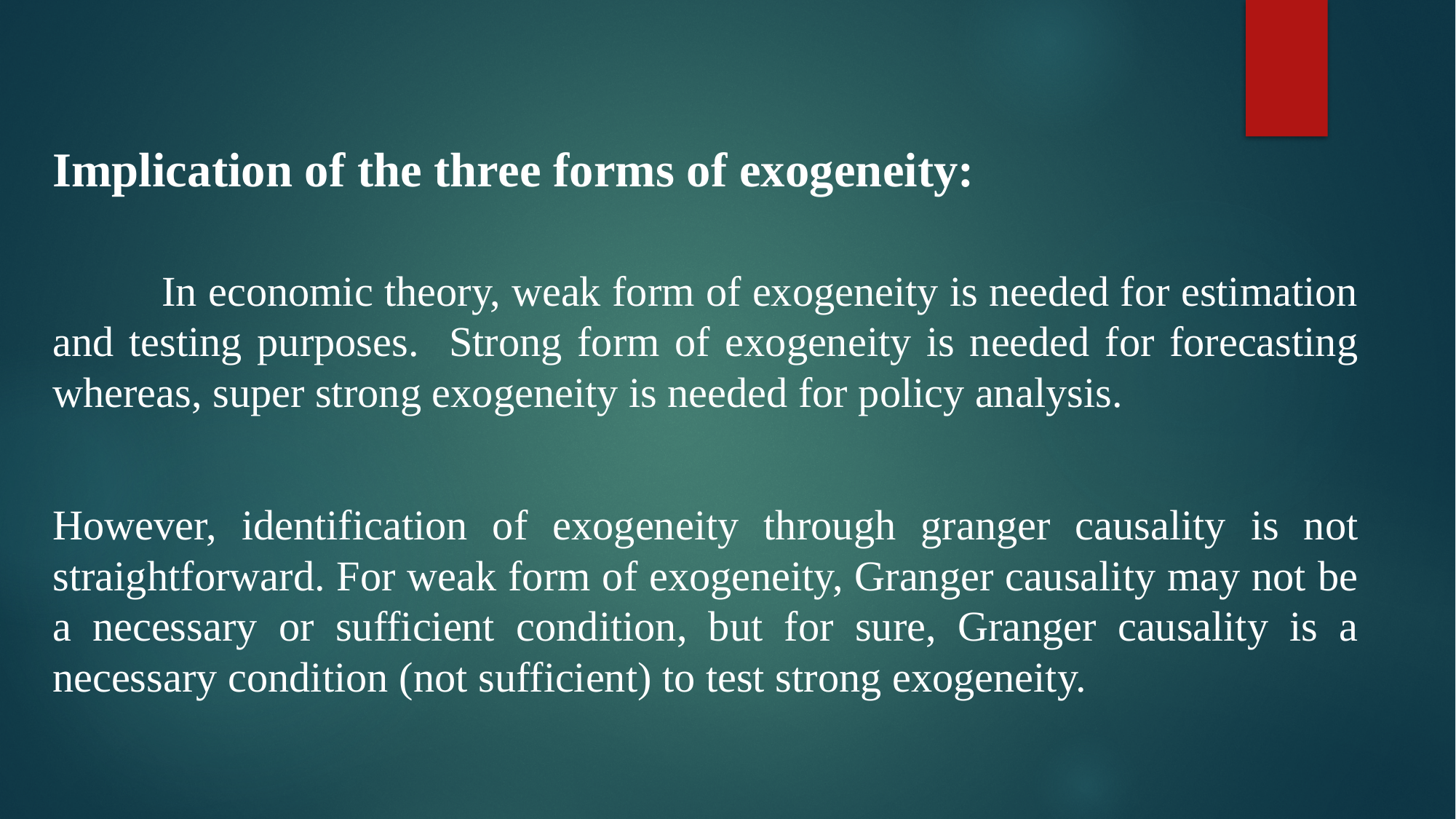

Implication of the three forms of exogeneity:

	In economic theory, weak form of exogeneity is needed for estimation and testing purposes.  Strong form of exogeneity is needed for forecasting whereas, super strong exogeneity is needed for policy analysis.

However, identification of exogeneity through granger causality is not straightforward. For weak form of exogeneity, Granger causality may not be a necessary or sufficient condition, but for sure, Granger causality is a necessary condition (not sufficient) to test strong exogeneity.